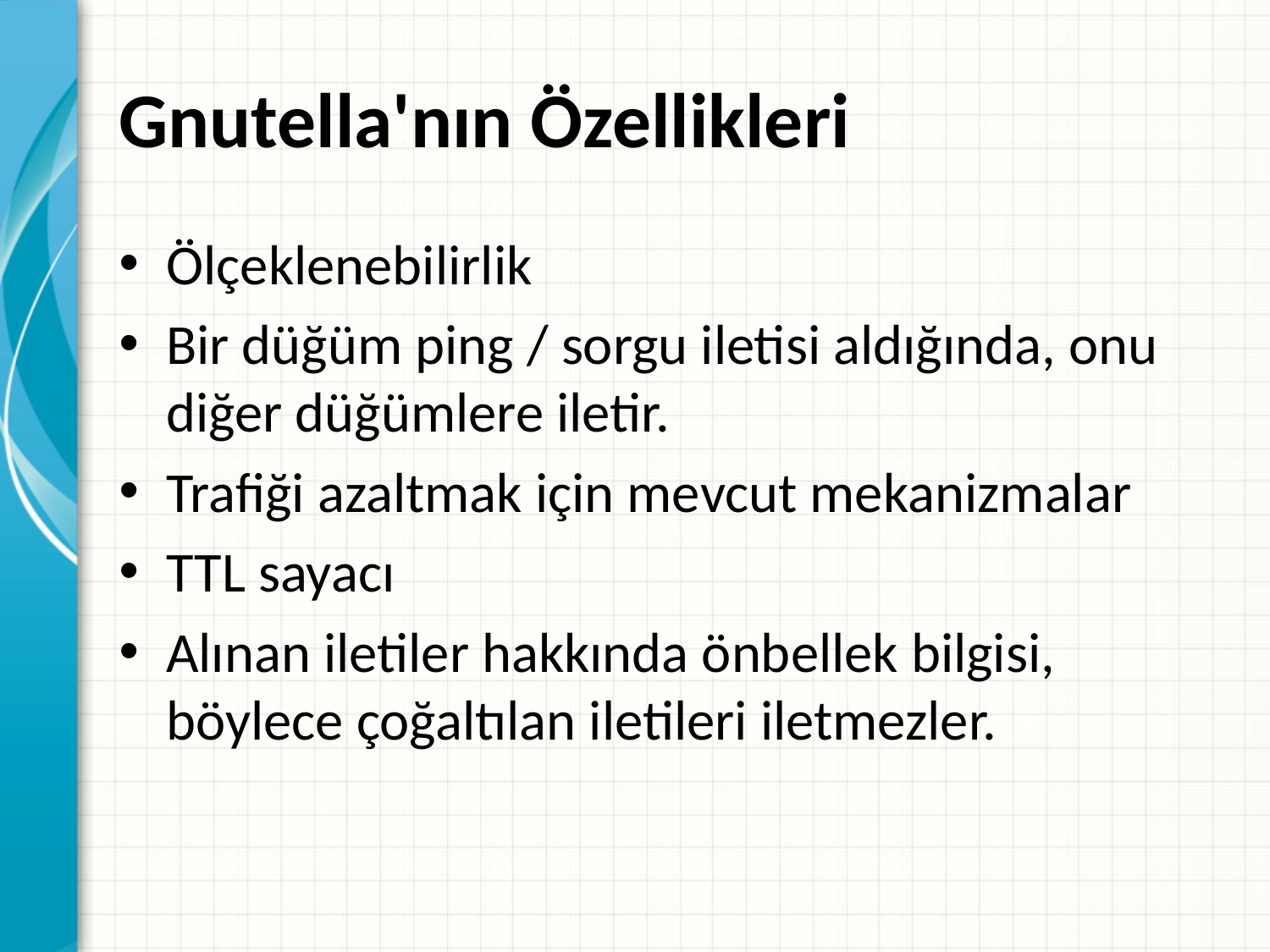

# Gnutella'nın Özellikleri
Ölçeklenebilirlik
Bir düğüm ping / sorgu iletisi aldığında, onu diğer düğümlere iletir.
Trafiği azaltmak için mevcut mekanizmalar
TTL sayacı
Alınan iletiler hakkında önbellek bilgisi, böylece çoğaltılan iletileri iletmezler.